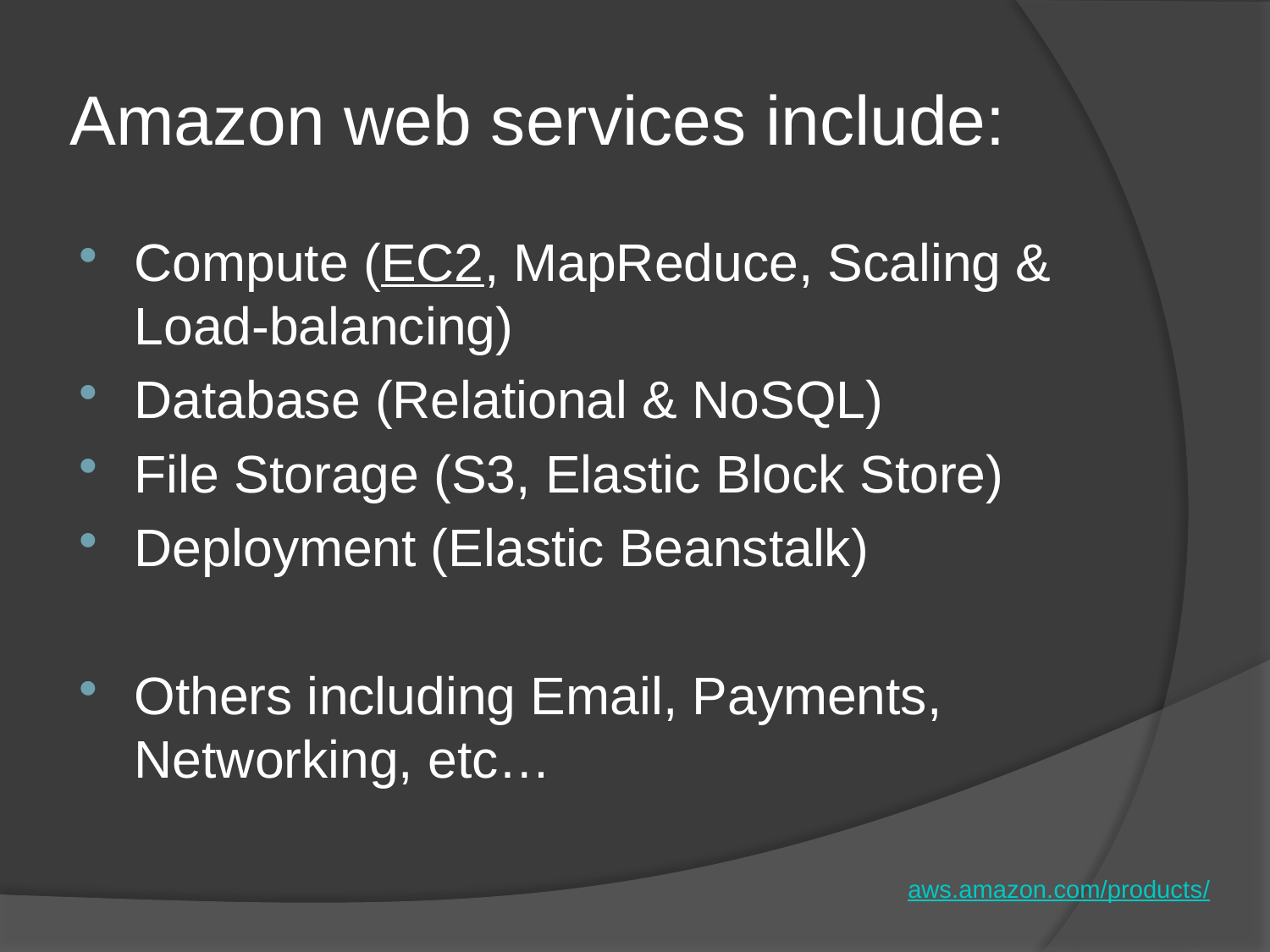

# Amazon web services include:
Compute (EC2, MapReduce, Scaling & Load-balancing)
Database (Relational & NoSQL)
File Storage (S3, Elastic Block Store)
Deployment (Elastic Beanstalk)

Others including Email, Payments, Networking, etc…
aws.amazon.com/products/